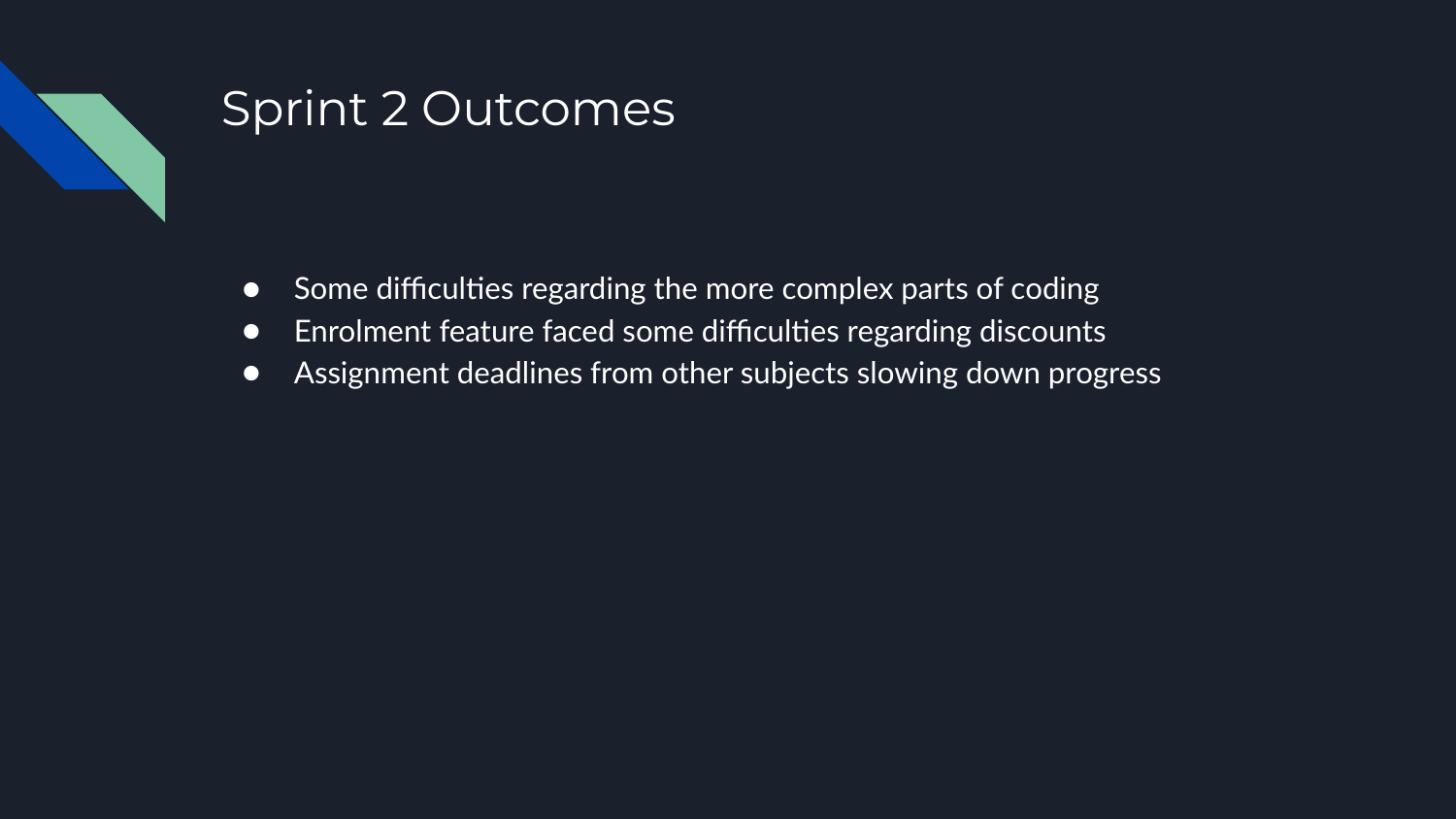

# Sprint 2 Outcomes
Some difficulties regarding the more complex parts of coding
Enrolment feature faced some difficulties regarding discounts
Assignment deadlines from other subjects slowing down progress